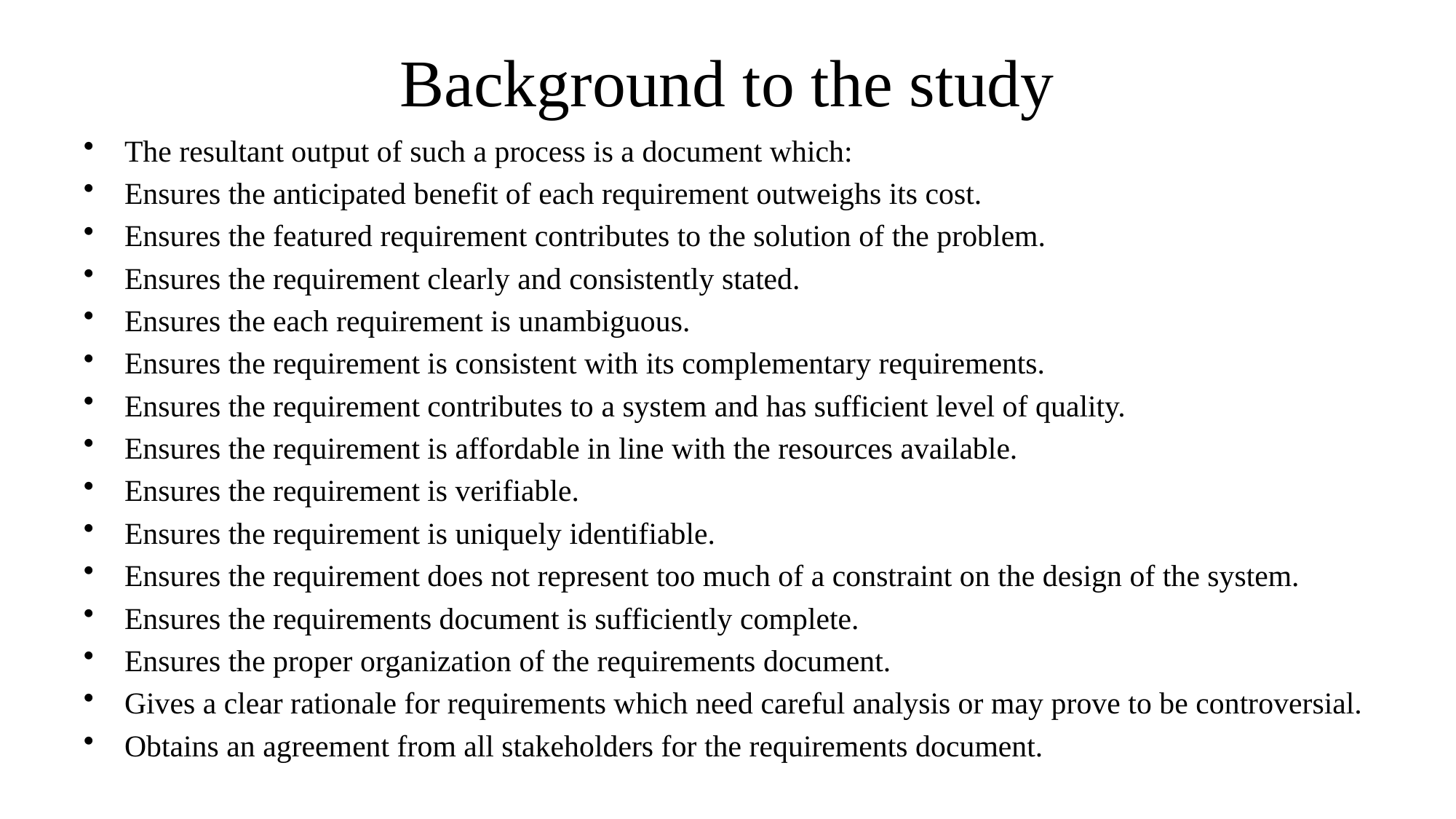

# Background to the study
The resultant output of such a process is a document which:
Ensures the anticipated benefit of each requirement outweighs its cost.
Ensures the featured requirement contributes to the solution of the problem.
Ensures the requirement clearly and consistently stated.
Ensures the each requirement is unambiguous.
Ensures the requirement is consistent with its complementary requirements.
Ensures the requirement contributes to a system and has sufficient level of quality.
Ensures the requirement is affordable in line with the resources available.
Ensures the requirement is verifiable.
Ensures the requirement is uniquely identifiable.
Ensures the requirement does not represent too much of a constraint on the design of the system.
Ensures the requirements document is sufficiently complete.
Ensures the proper organization of the requirements document.
Gives a clear rationale for requirements which need careful analysis or may prove to be controversial.
Obtains an agreement from all stakeholders for the requirements document.